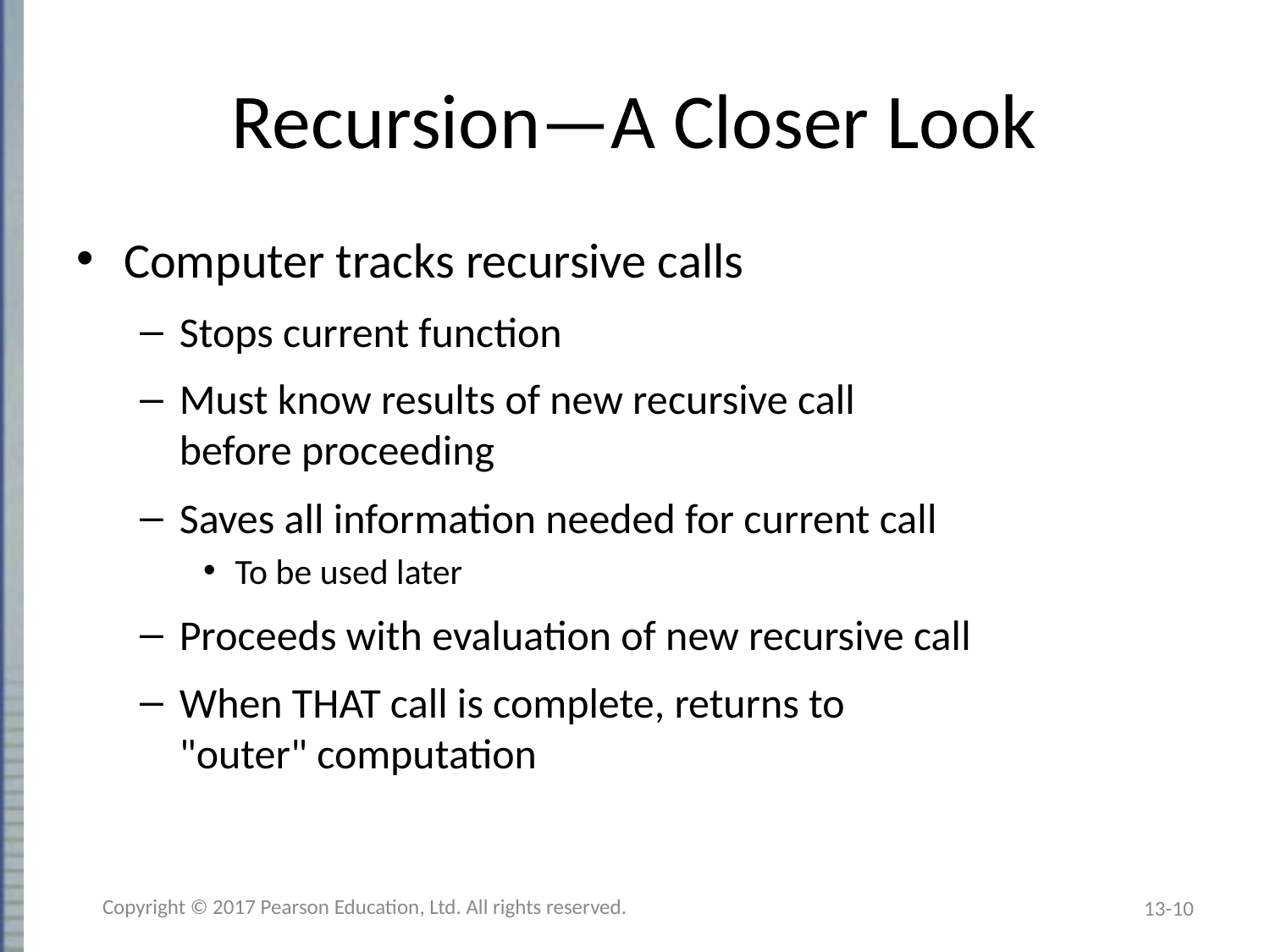

# Recursion—A Closer Look
Computer tracks recursive calls
Stops current function
Must know results of new recursive call
before proceeding
Saves all information needed for current call
To be used later
Proceeds with evaluation of new recursive call
When THAT call is complete, returns to
"outer" computation
Copyright © 2017 Pearson Education, Ltd. All rights reserved.
13-10